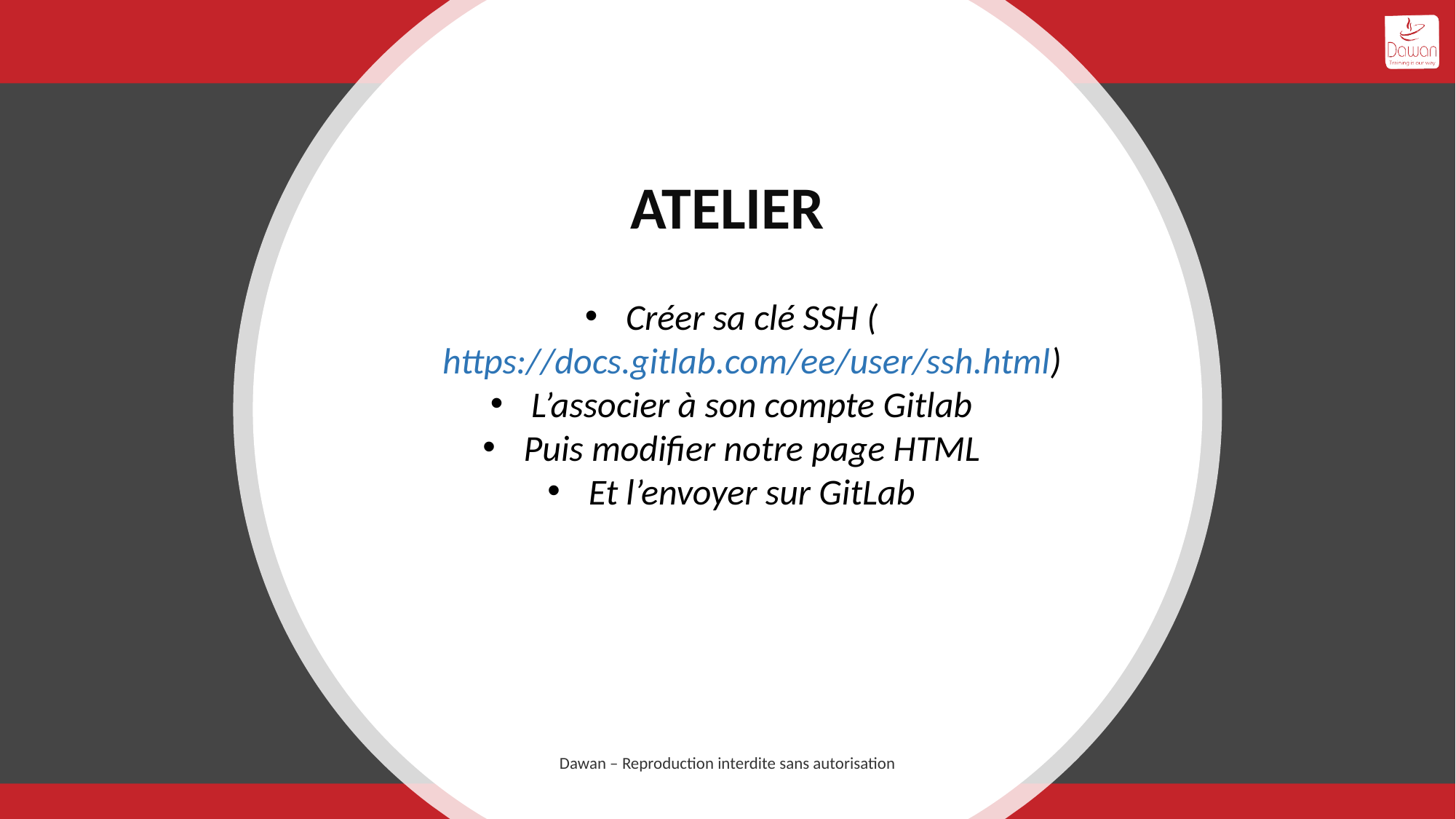

# ATELIER
Créer sa clé SSH (https://docs.gitlab.com/ee/user/ssh.html)
L’associer à son compte Gitlab
Puis modifier notre page HTML
Et l’envoyer sur GitLab

Dawan – Reproduction interdite sans autorisation